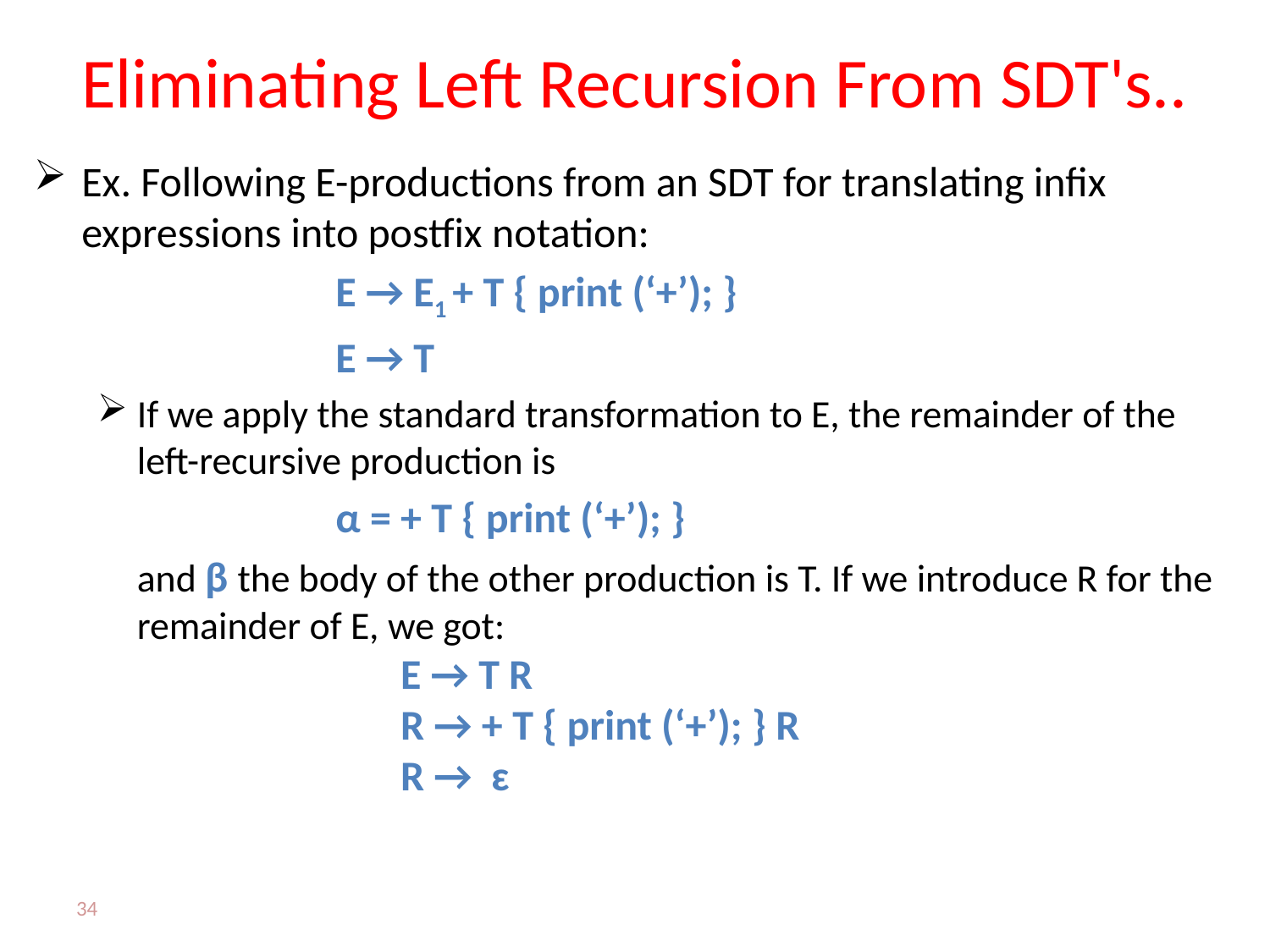

# Eliminating Left Recursion From SDT's..
Ex. Following E-productions from an SDT for translating infix expressions into postfix notation:
			E → E1 + T { print (‘+’); }
			E → T
If we apply the standard transformation to E, the remainder of the left-recursive production is
			α = + T { print (‘+’); }
	and β the body of the other production is T. If we introduce R for the remainder of E, we got:
		 E → T R
		 R → + T { print (‘+’); } R
		 R →  ɛ
34